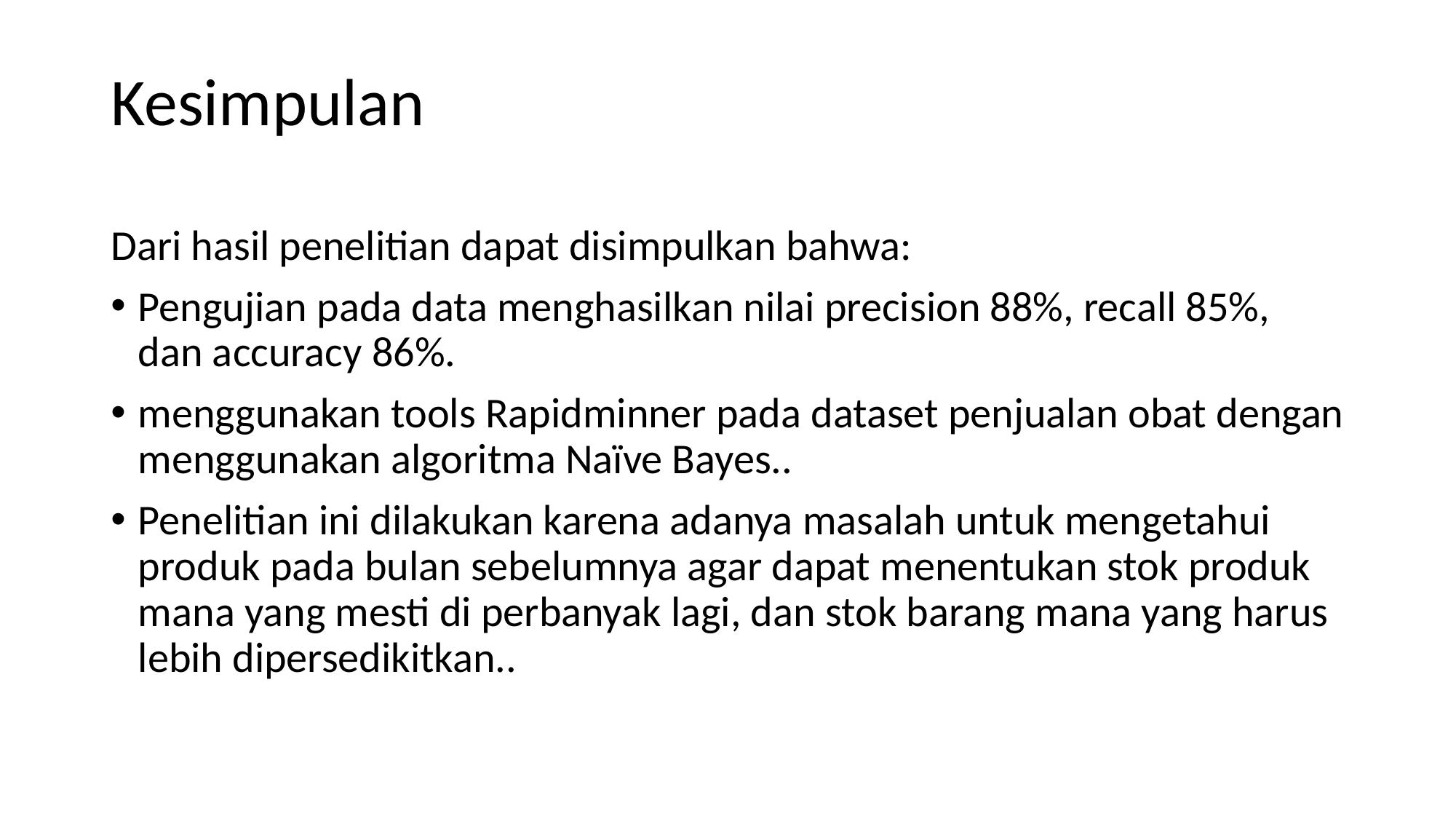

# Kesimpulan
Dari hasil penelitian dapat disimpulkan bahwa:
Pengujian pada data menghasilkan nilai precision 88%, recall 85%, dan accuracy 86%.
menggunakan tools Rapidminner pada dataset penjualan obat dengan menggunakan algoritma Naïve Bayes..
Penelitian ini dilakukan karena adanya masalah untuk mengetahui produk pada bulan sebelumnya agar dapat menentukan stok produk mana yang mesti di perbanyak lagi, dan stok barang mana yang harus lebih dipersedikitkan..